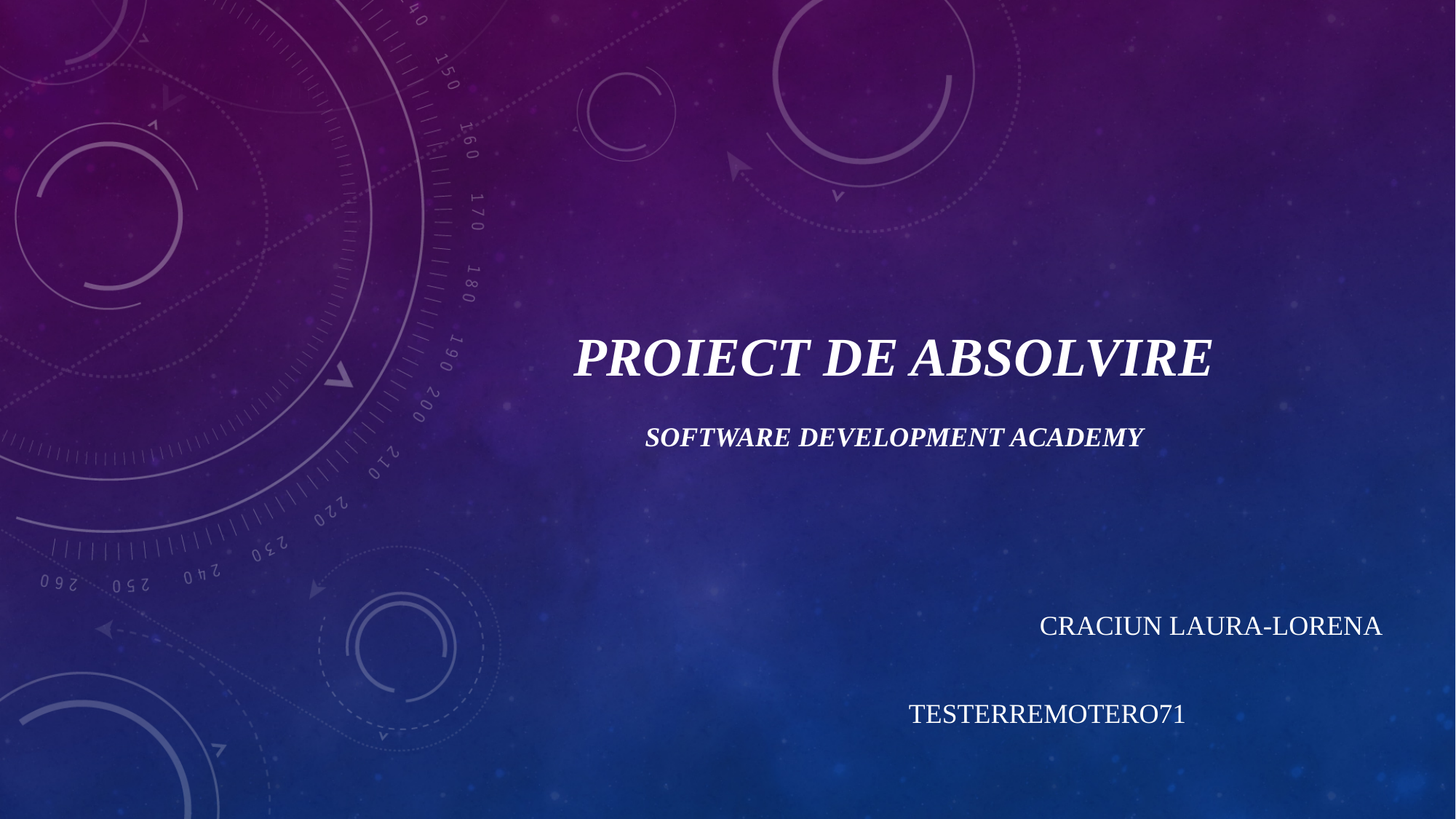

# Proiect de absolvire Software Development Academy
							Craciun Laura-Lorena
							  							Testerremotero71